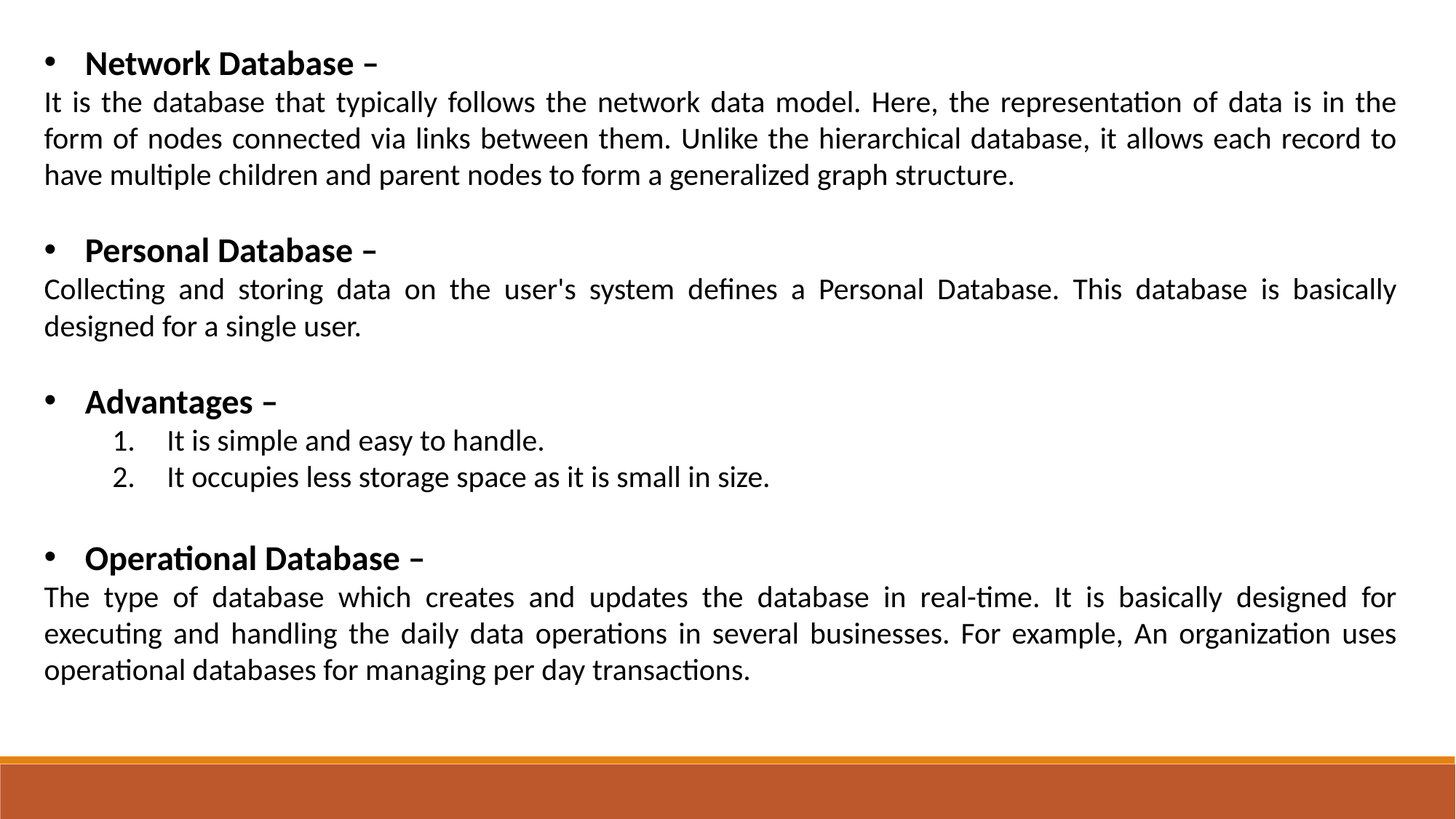

Network Database –
It is the database that typically follows the network data model. Here, the representation of data is in the form of nodes connected via links between them. Unlike the hierarchical database, it allows each record to have multiple children and parent nodes to form a generalized graph structure.

Personal Database –
Collecting and storing data on the user's system defines a Personal Database. This database is basically designed for a single user.

Advantages –
It is simple and easy to handle.
It occupies less storage space as it is small in size.

Operational Database –
The type of database which creates and updates the database in real-time. It is basically designed for executing and handling the daily data operations in several businesses. For example, An organization uses operational databases for managing per day transactions.